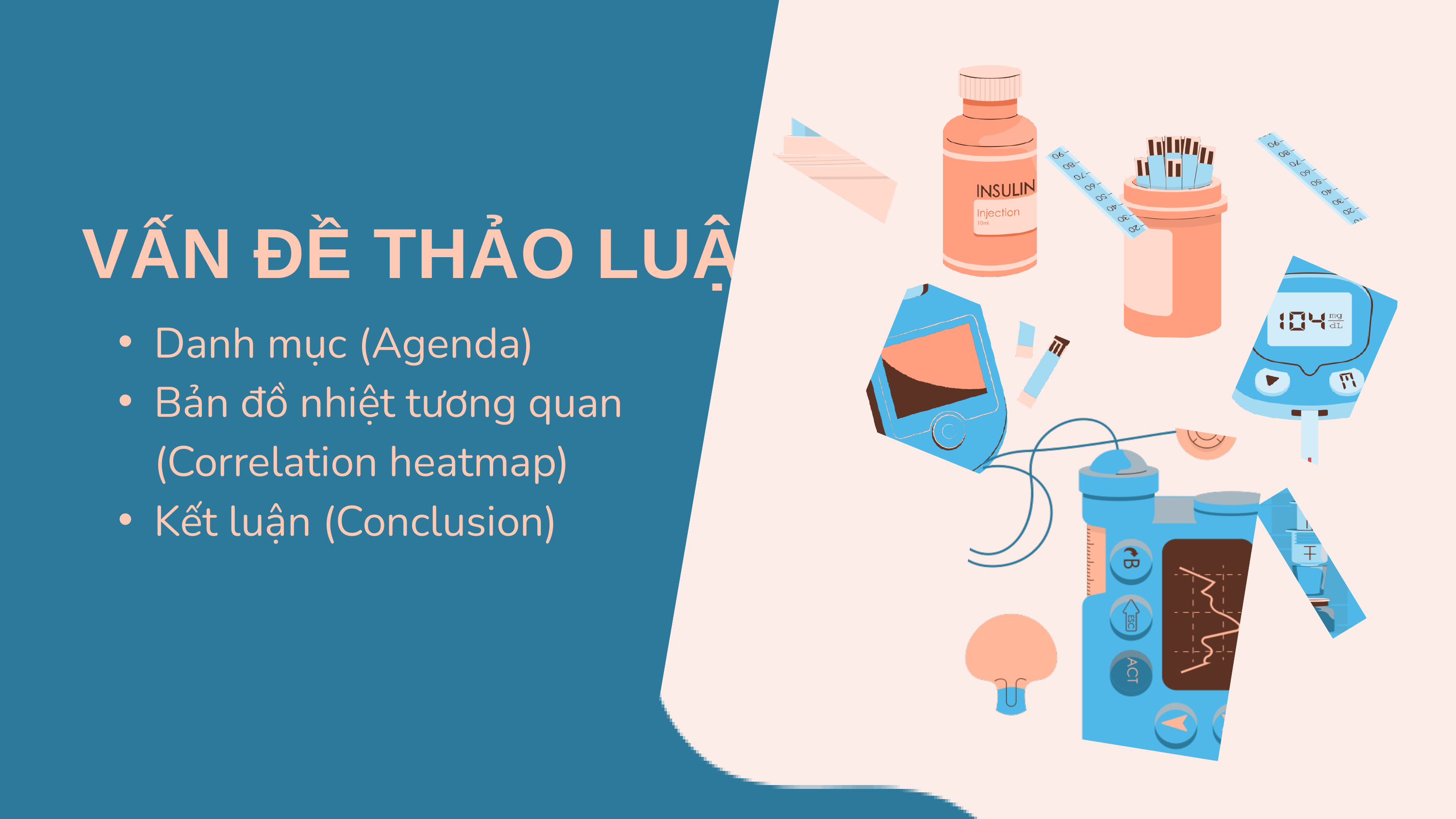

VẤN ĐỀ THẢO LUẬN

Danh mục (Agenda)
Bản đồ nhiệt tương quan (Correlation heatmap)
Kết luận (Conclusion)